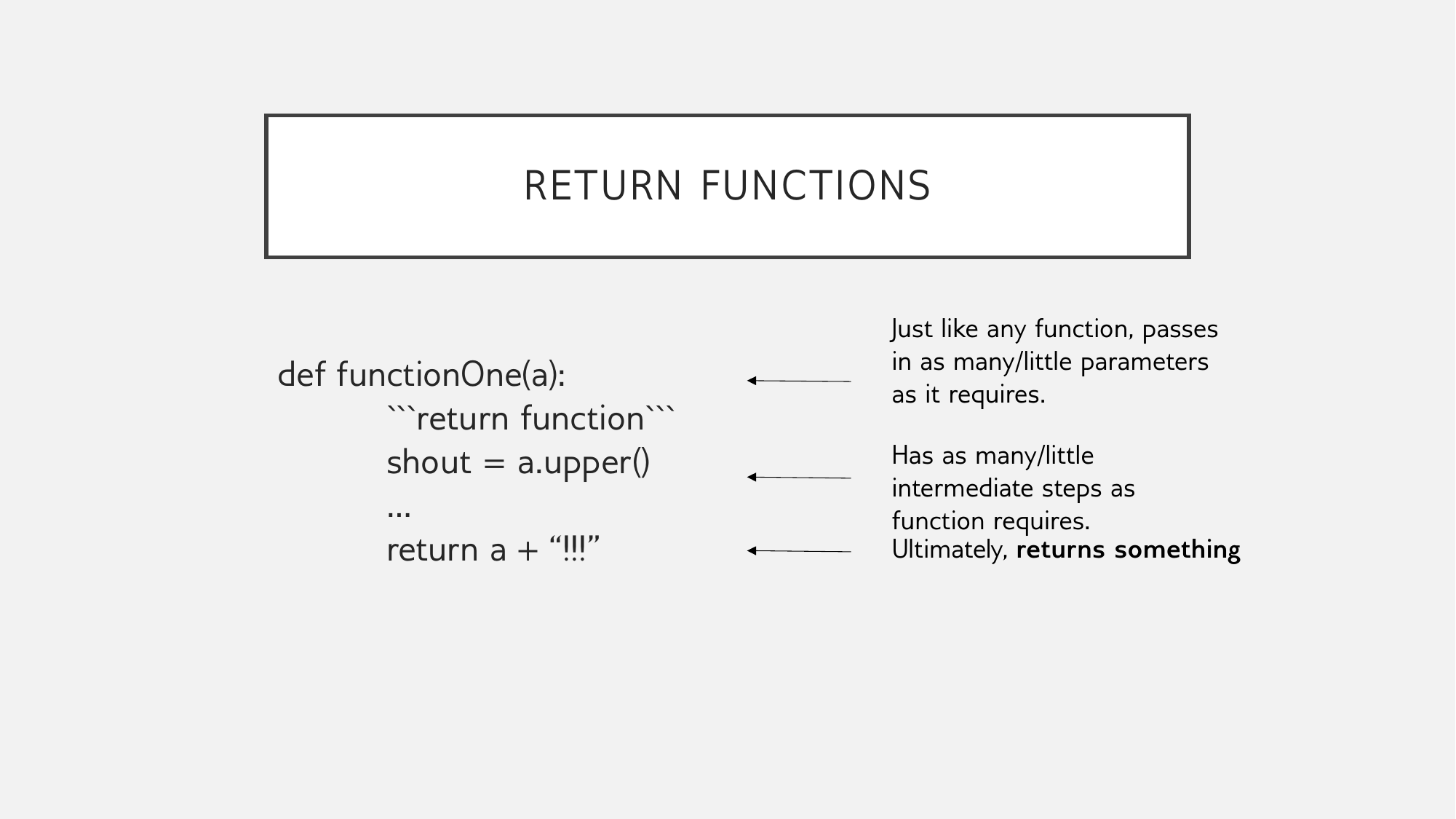

# Return functions
Just like any function, passes in as many/little parameters as it requires.
def functionOne(a):
	```return function```
	shout = a.upper()
	…
	return a + “!!!”
Has as many/little intermediate steps as function requires.
Ultimately, returns something